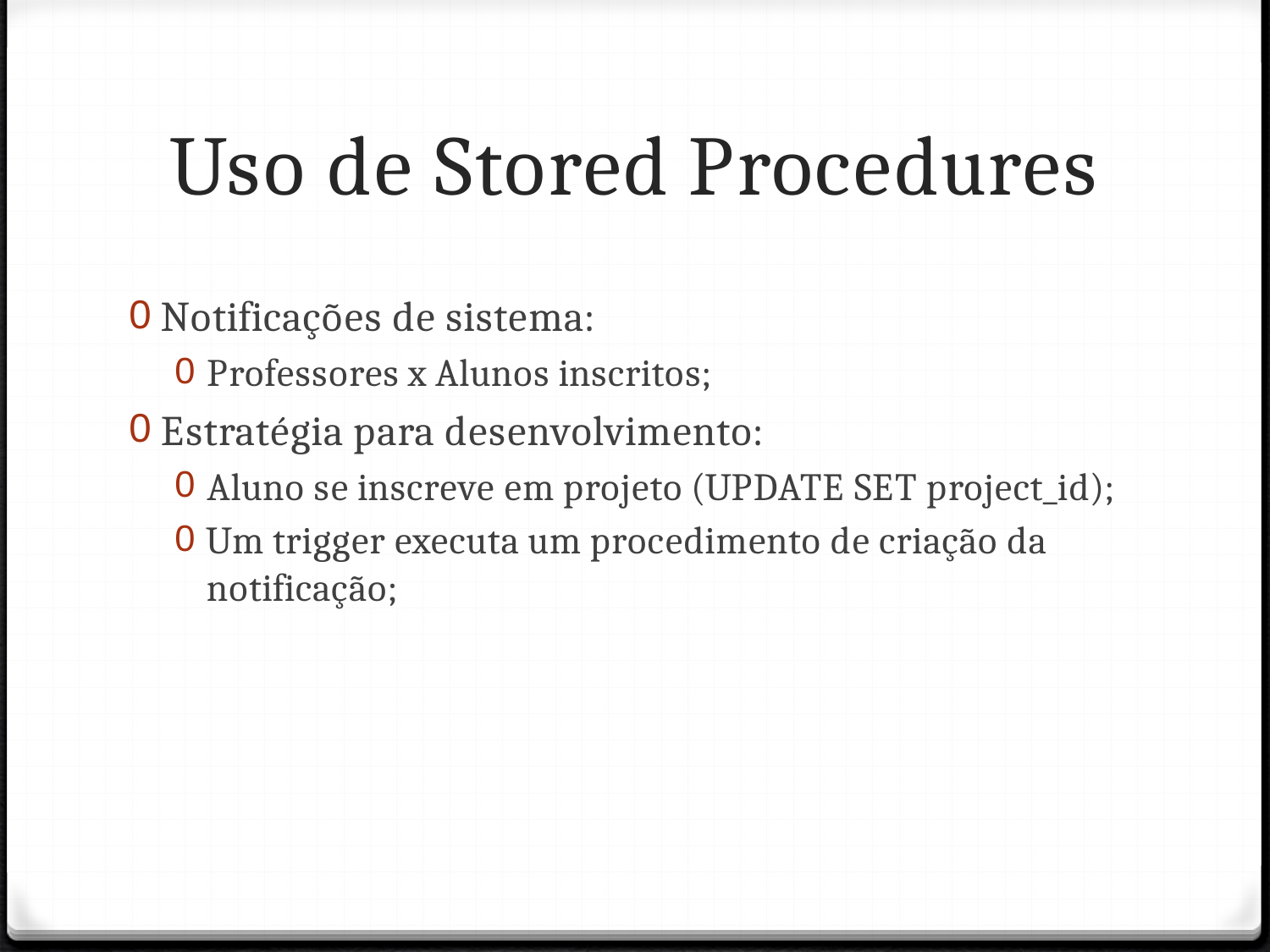

# Uso de Stored Procedures
Notificações de sistema:
Professores x Alunos inscritos;
Estratégia para desenvolvimento:
Aluno se inscreve em projeto (UPDATE SET project_id);
Um trigger executa um procedimento de criação da notificação;